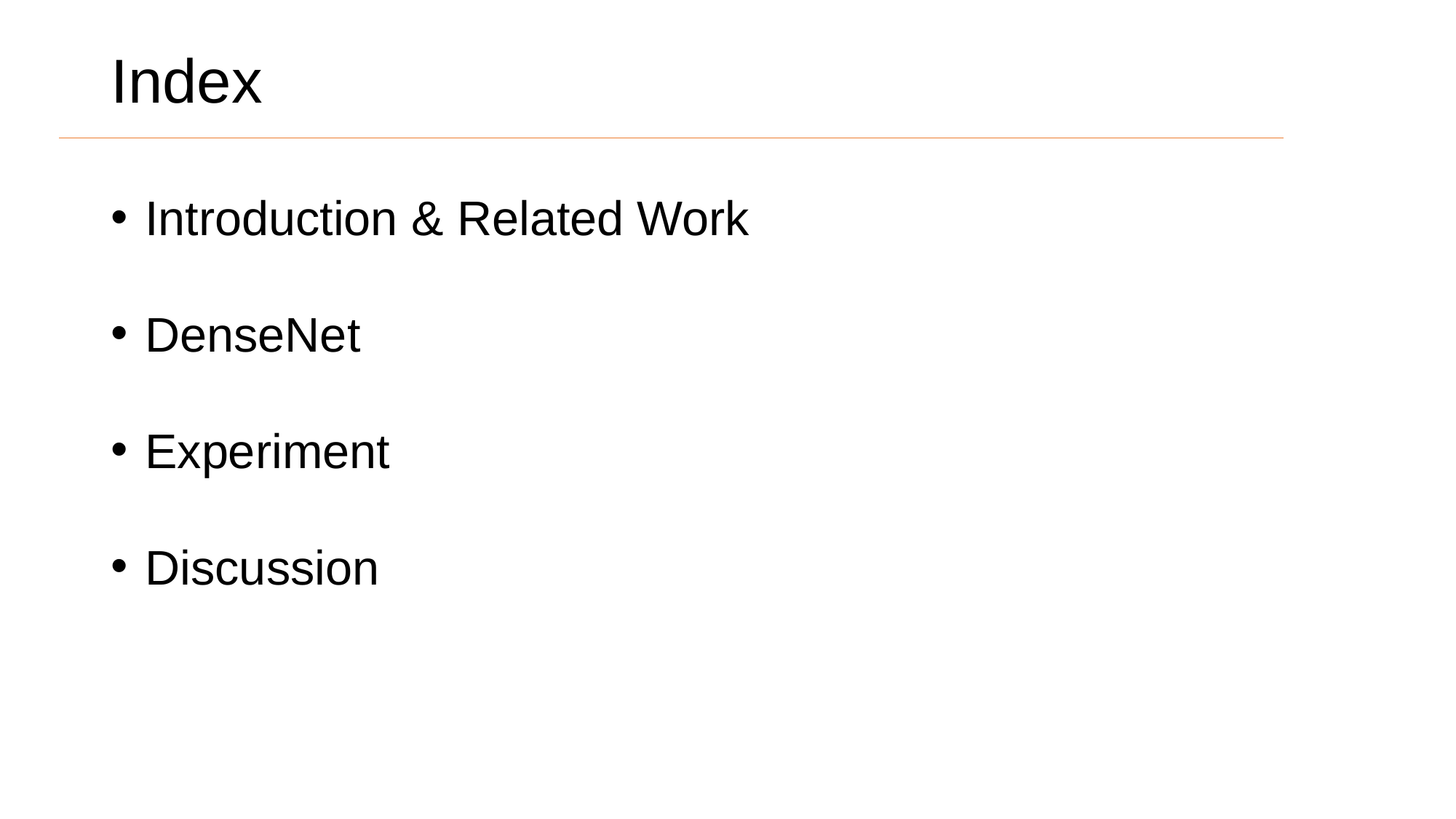

# Index
Introduction & Related Work

DenseNet

Experiment

Discussion